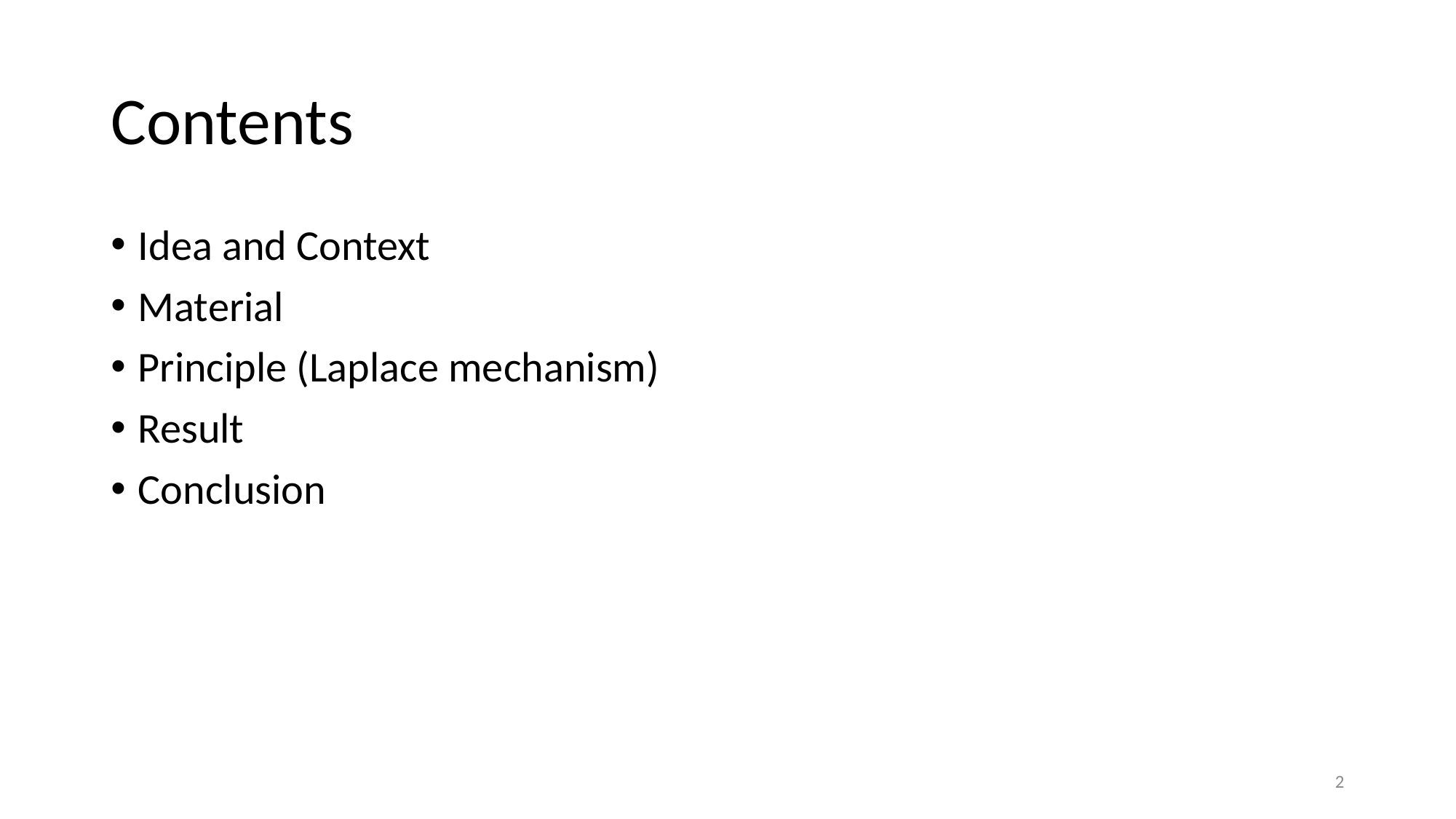

# Contents
Idea and Context
Material
Principle (Laplace mechanism)
Result
Conclusion

2